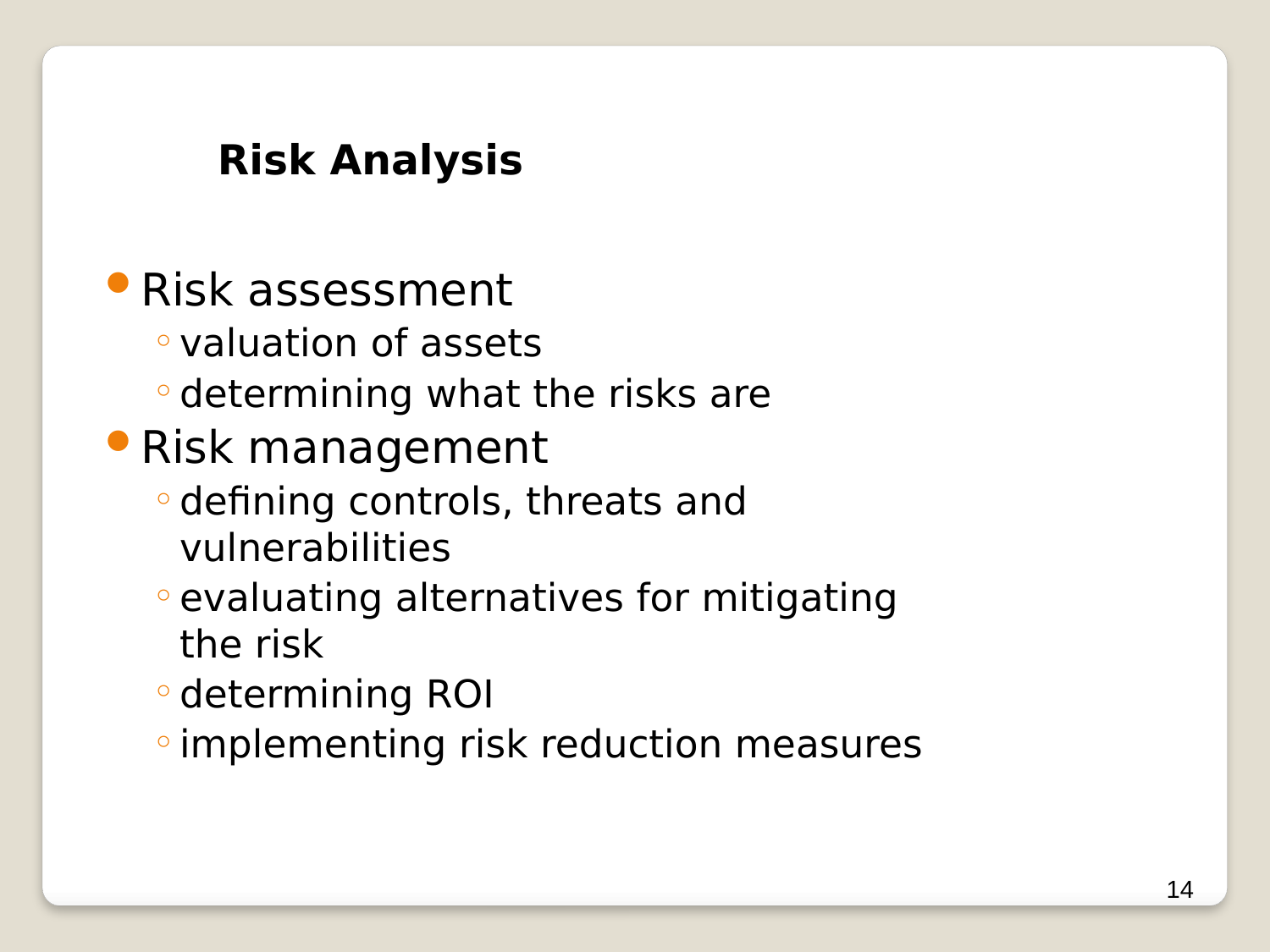

Risk Analysis
Risk assessment
valuation of assets
determining what the risks are
Risk management
defining controls, threats and vulnerabilities
evaluating alternatives for mitigating the risk
determining ROI
implementing risk reduction measures
14